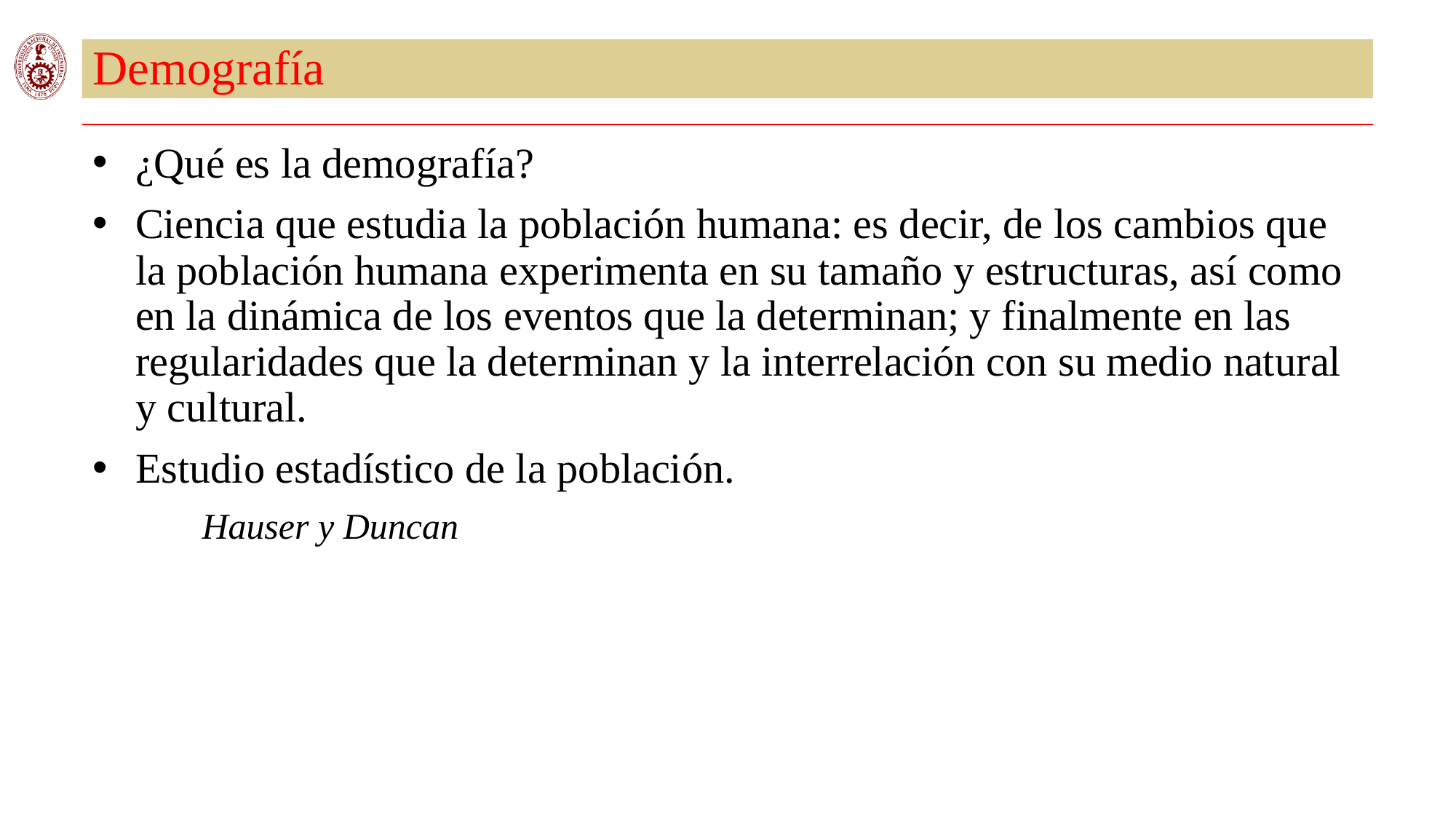

# Demografía
¿Qué es la demografía?
Ciencia que estudia la población humana: es decir, de los cambios que la población humana experimenta en su tamaño y estructuras, así como en la dinámica de los eventos que la determinan; y finalmente en las regularidades que la determinan y la interrelación con su medio natural y cultural.
Estudio estadístico de la población.
	Hauser y Duncan